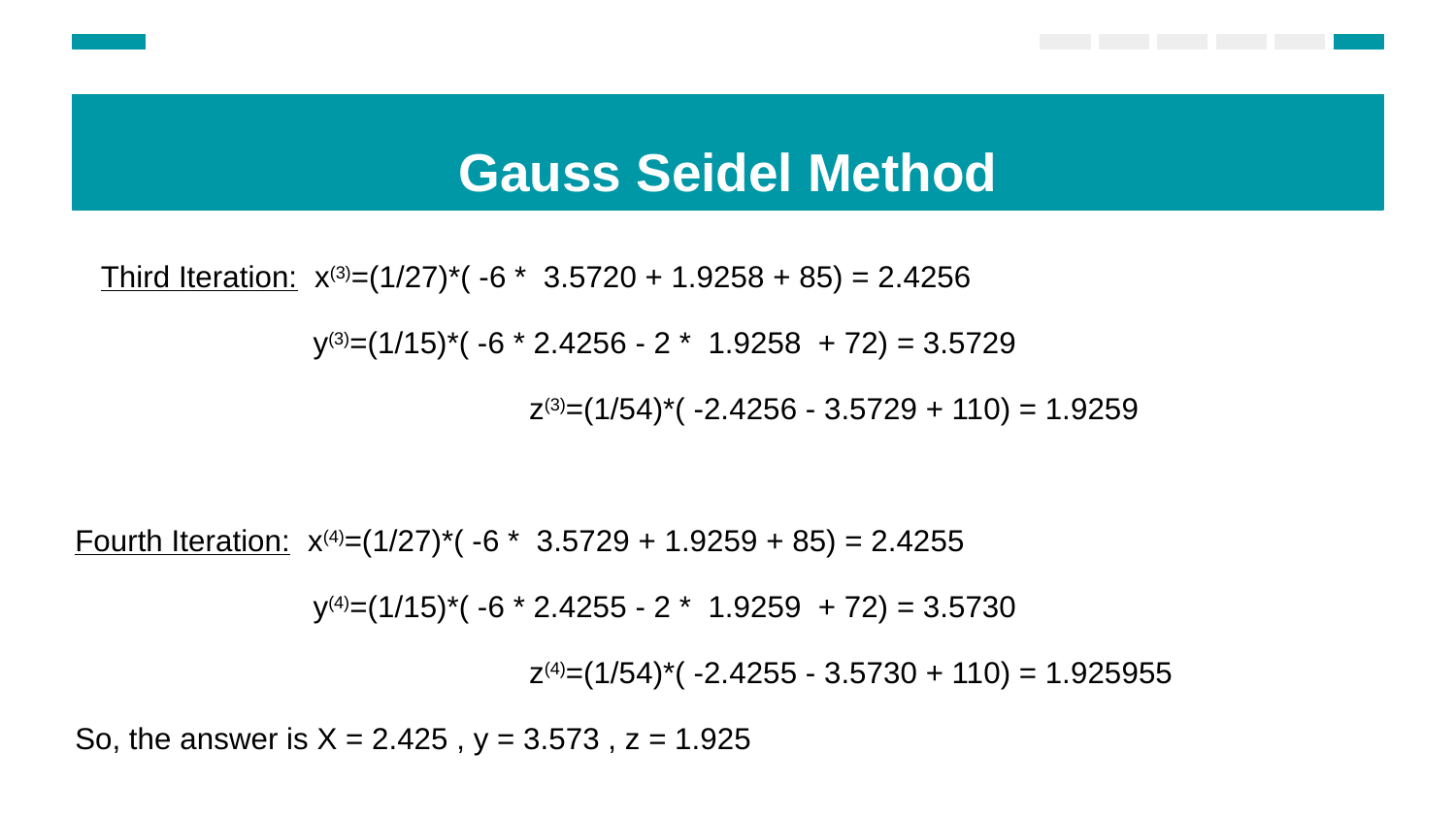

Gauss Seidel Method

   Third Iteration:  x(3)=(1/27)*( -6 *  3.5720 + 1.9258 + 85) = 2.4256
                            y(3)=(1/15)*( -6 * 2.4256 - 2 *  1.9258  + 72) = 3.5729
    			  z(3)=(1/54)*( -2.4256 - 3.5729 + 110) = 1.9259

Fourth Iteration:  x(4)=(1/27)*( -6 *  3.5729 + 1.9259 + 85) = 2.4255
                            y(4)=(1/15)*( -6 * 2.4255 - 2 *  1.9259  + 72) = 3.5730
    			  z(4)=(1/54)*( -2.4255 - 3.5730 + 110) = 1.925955
So, the answer is X = 2.425 , y = 3.573 , z = 1.925